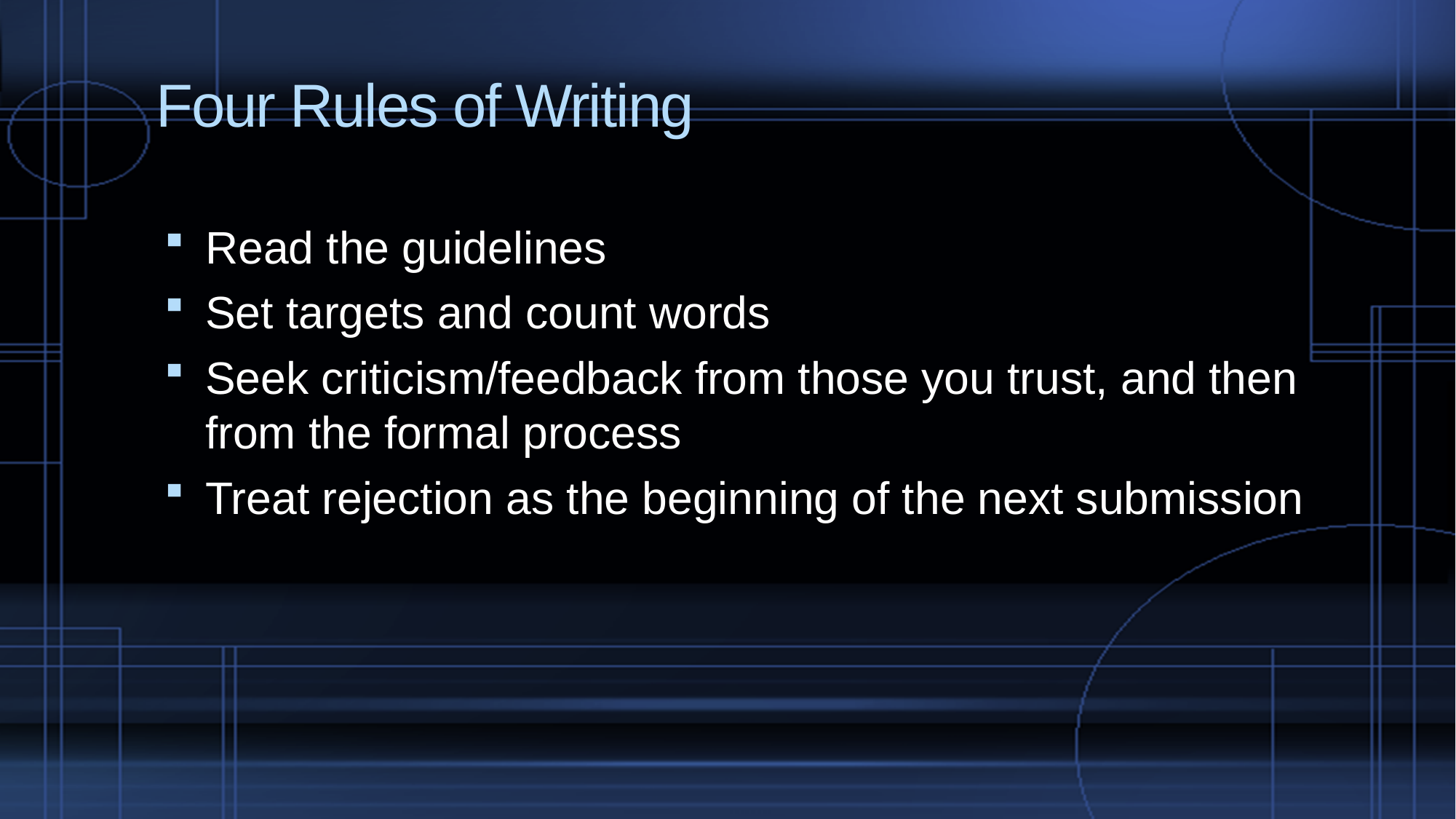

# Four Rules of Writing
Read the guidelines
Set targets and count words
Seek criticism/feedback from those you trust, and then from the formal process
Treat rejection as the beginning of the next submission